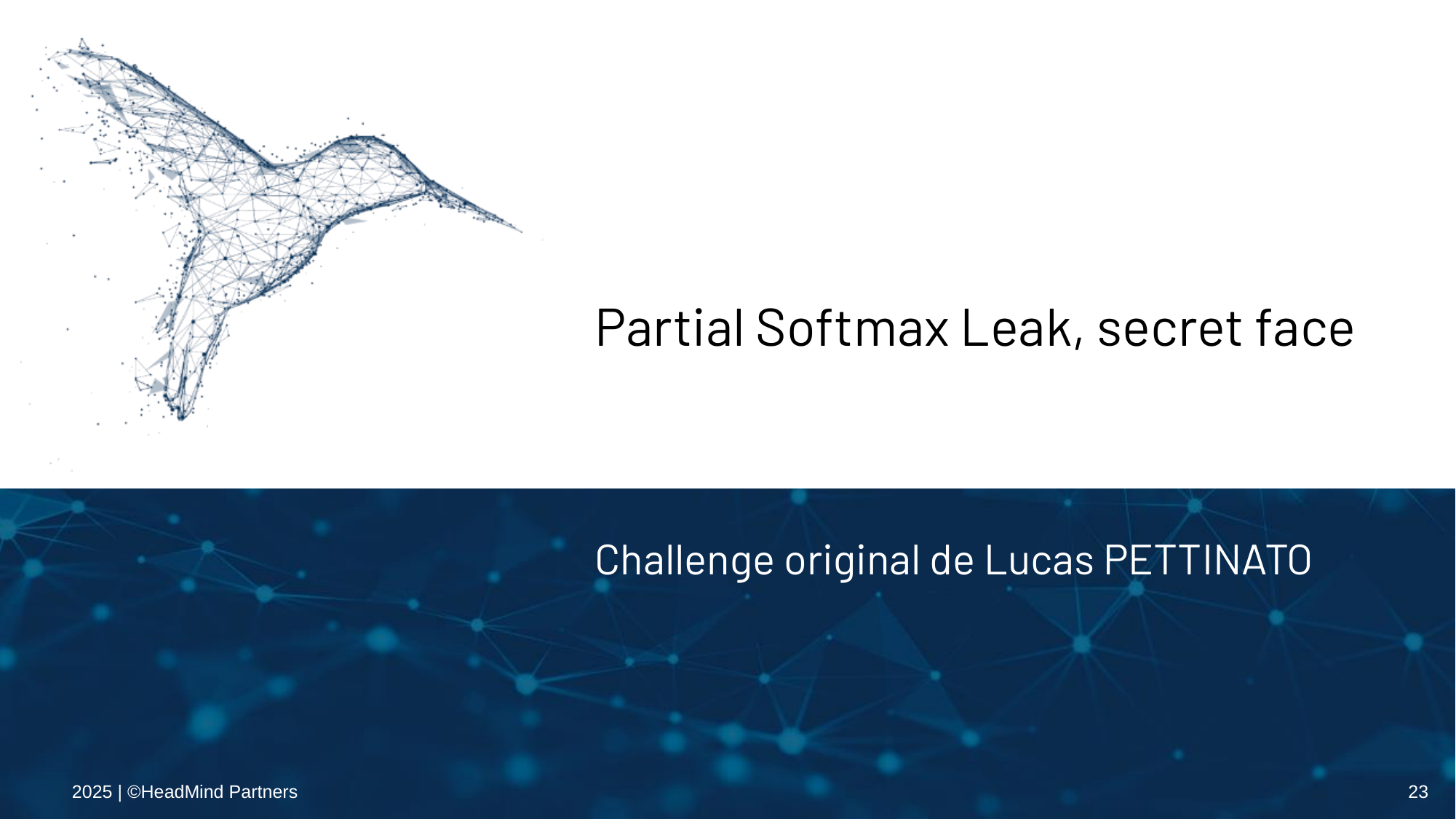

# Partial Softmax Leak, secret face
Challenge original de Lucas PETTINATO
2025 | ©HeadMind Partners
23